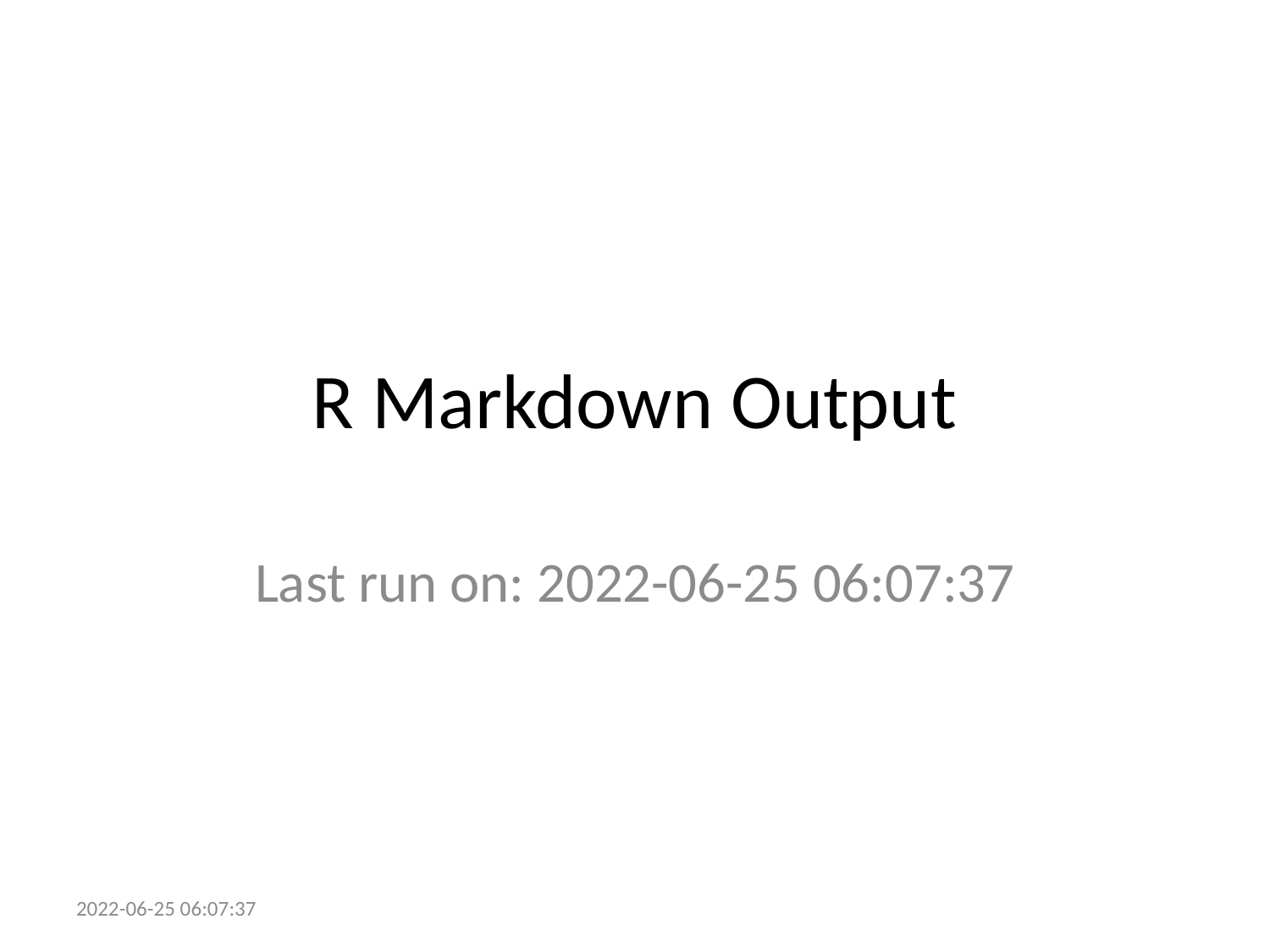

# R Markdown Output
Last run on: 2022-06-25 06:07:37
2022-06-25 06:07:37